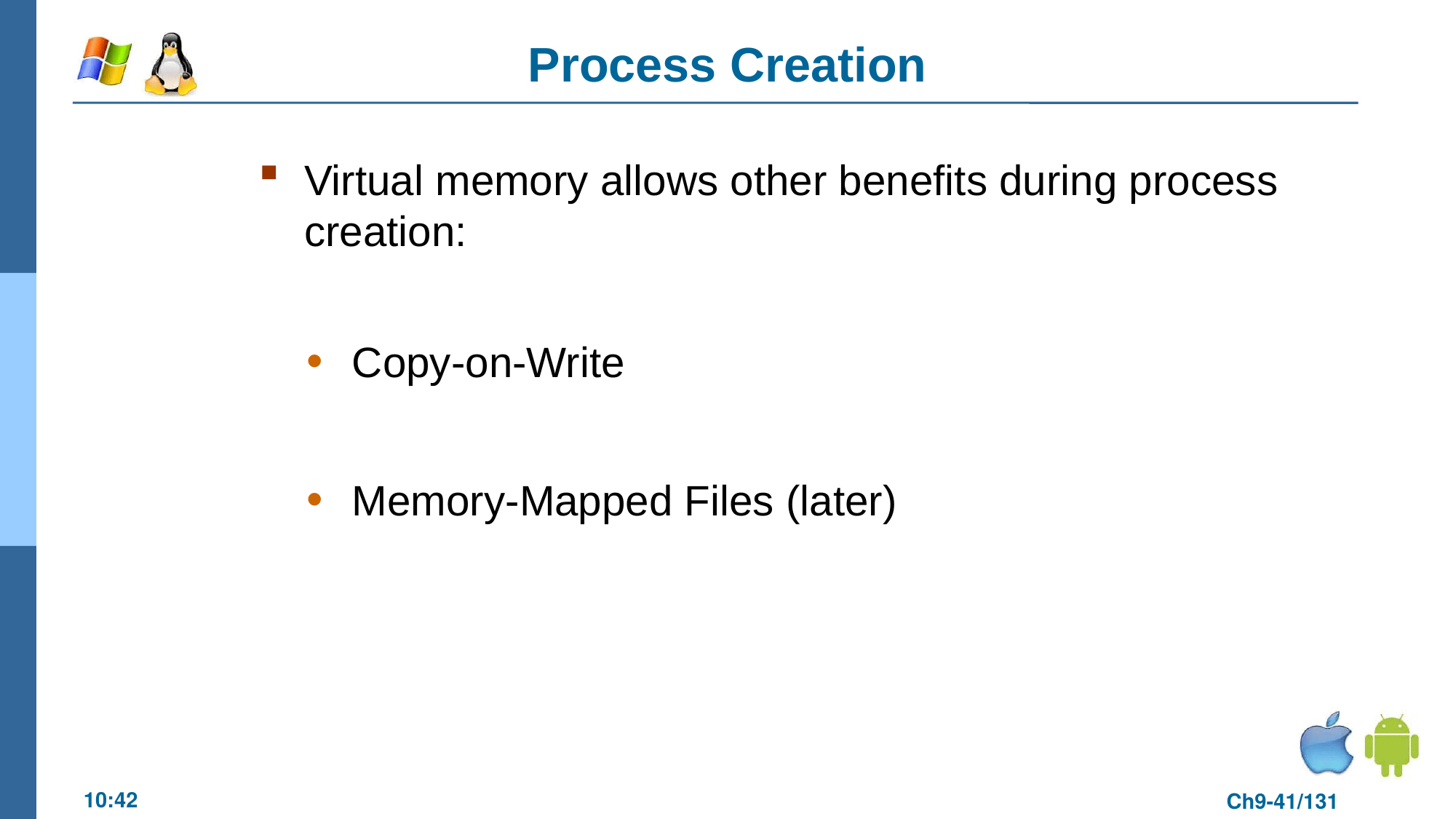

# Process Creation
Virtual memory allows other benefits during process creation:

Copy-on-Write

Memory-Mapped Files (later)